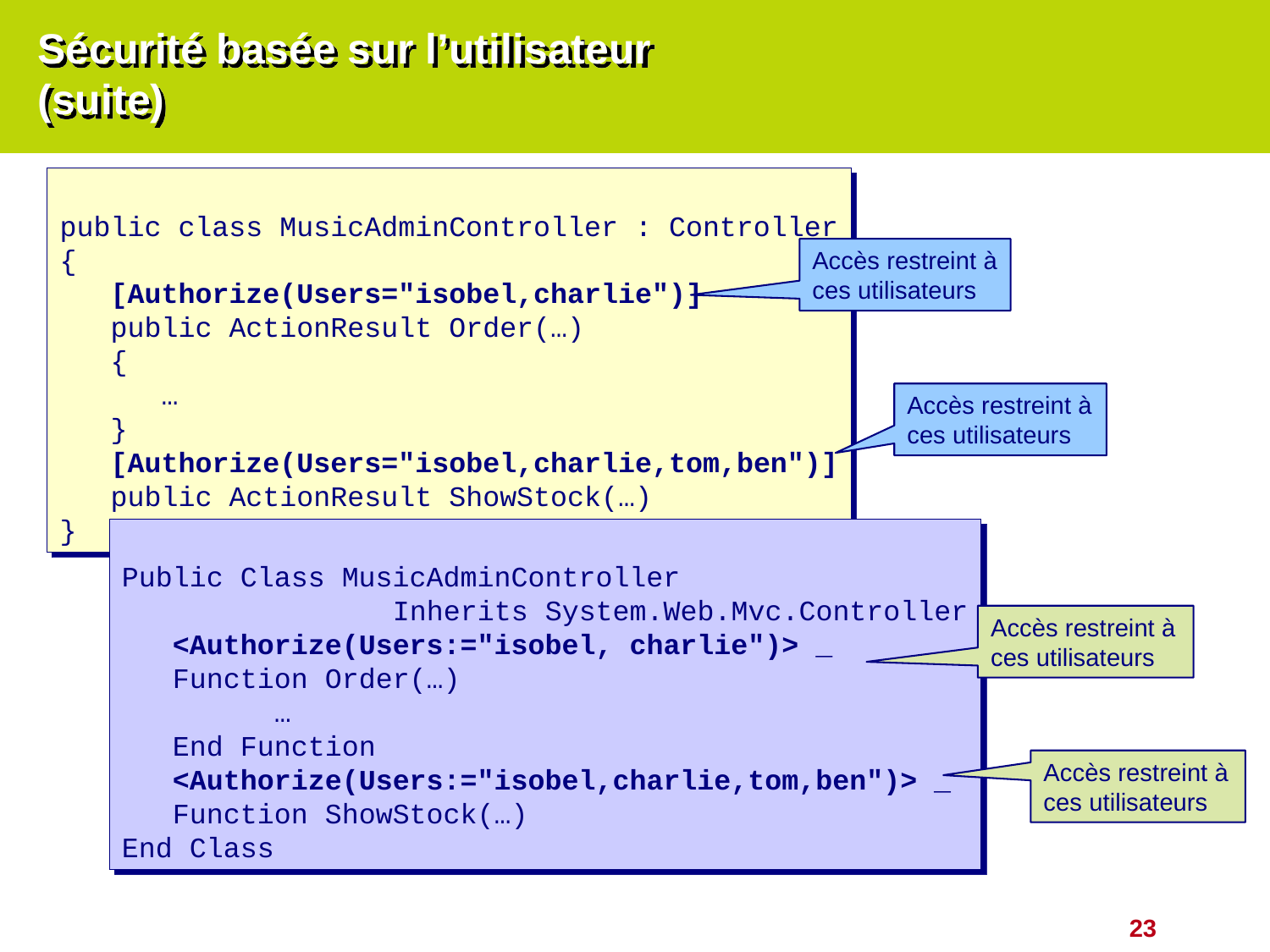

# Sécurité basée sur l’utilisateur (suite)

public class MusicAdminController : Controller
{
   [Authorize(Users="isobel,charlie")]
   public ActionResult Order(…)
   {
      …
   }
   [Authorize(Users="isobel,charlie,tom,ben")]
   public ActionResult ShowStock(…)
}
Accès restreint à ces utilisateurs
Accès restreint à ces utilisateurs

Public Class MusicAdminController
                Inherits System.Web.Mvc.Controller
   <Authorize(Users:="isobel, charlie")> _
   Function Order(…)
         …
   End Function
   <Authorize(Users:="isobel,charlie,tom,ben")> _
   Function ShowStock(…)
End Class
Accès restreint à ces utilisateurs
Accès restreint à ces utilisateurs